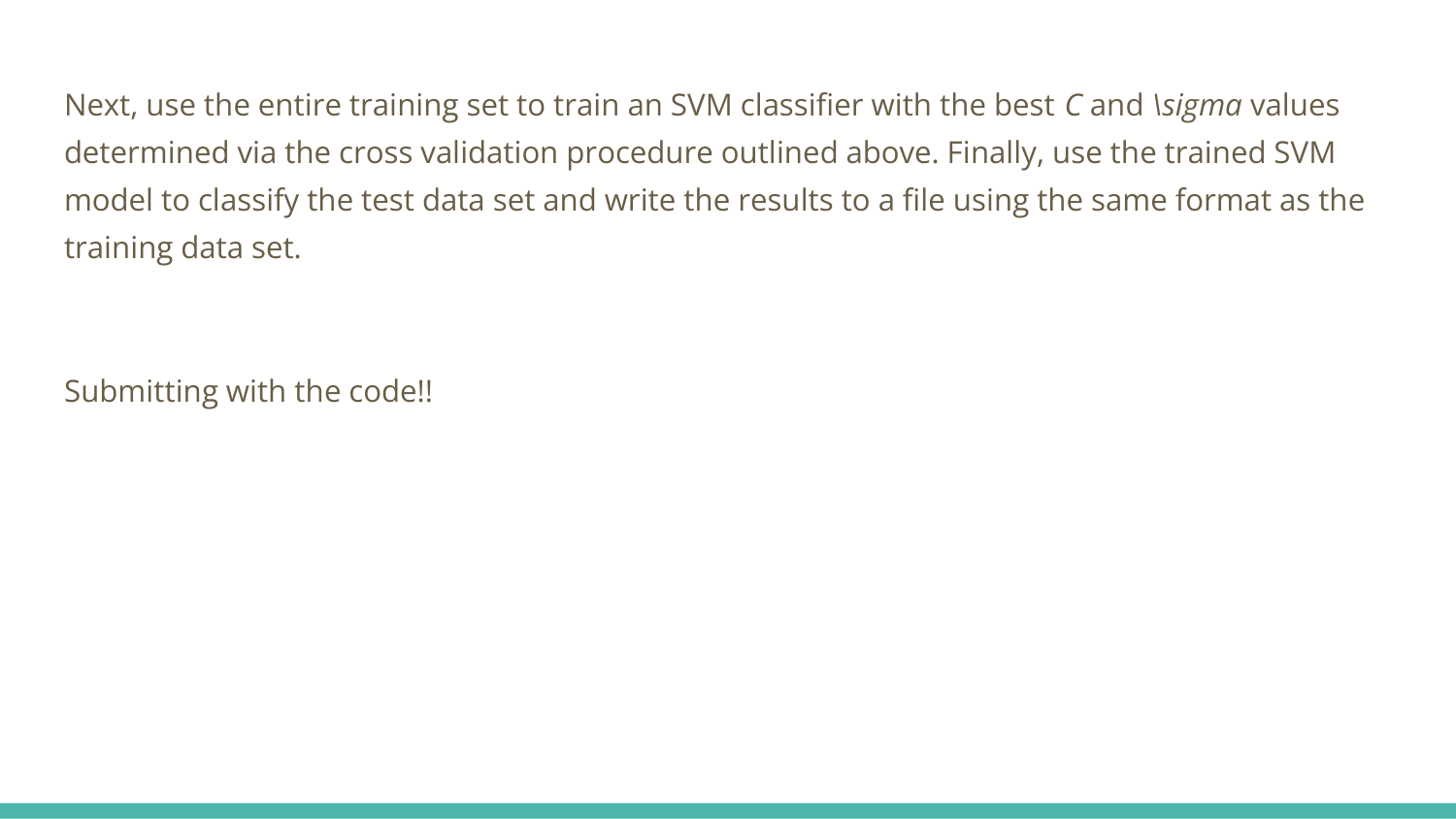

Next, use the entire training set to train an SVM classifier with the best C and \sigma values determined via the cross validation procedure outlined above. Finally, use the trained SVM model to classify the test data set and write the results to a file using the same format as the training data set.

Submitting with the code!!